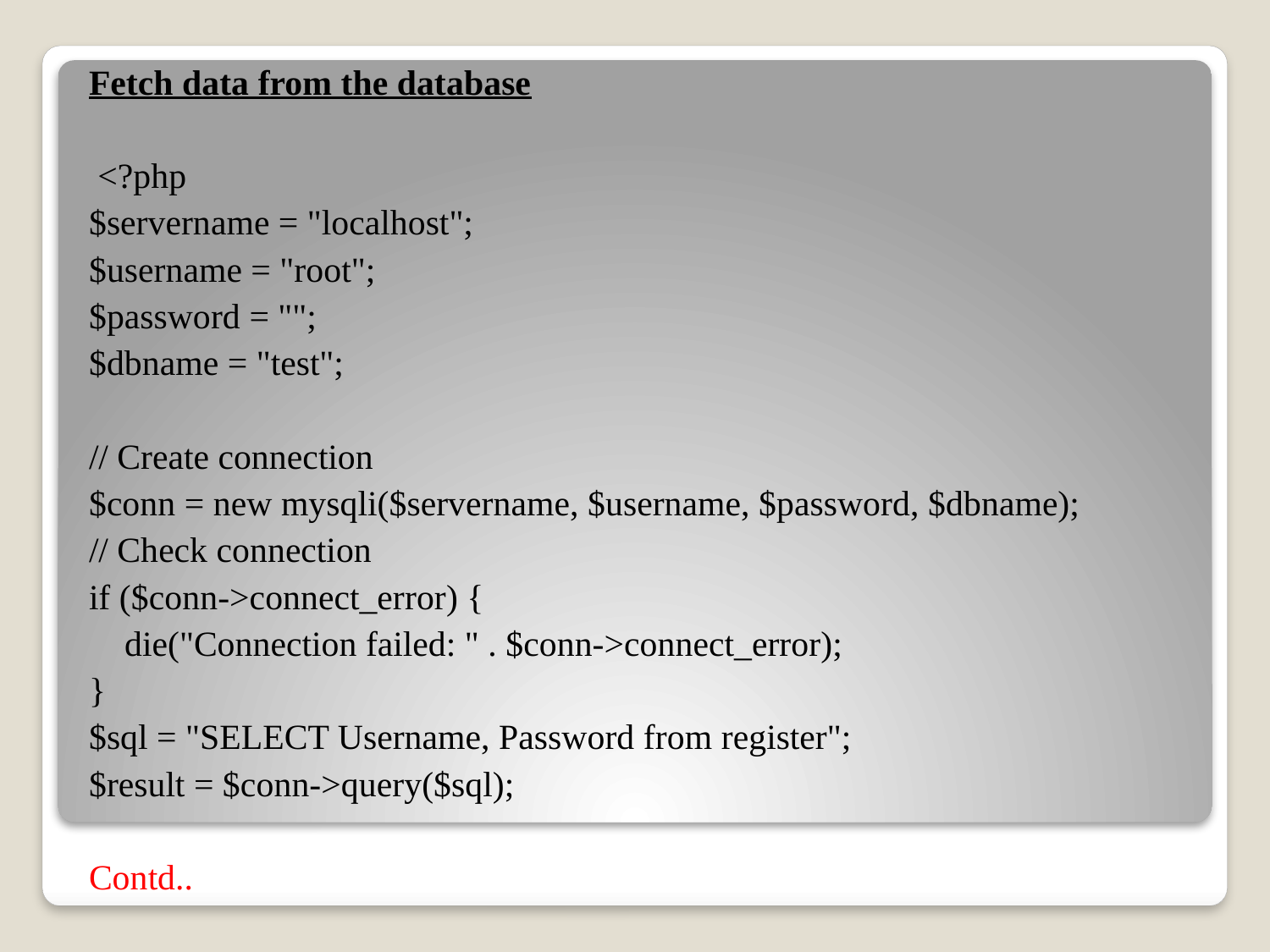

Fetch data from the database

 <?php
$servername = "localhost";
$username = "root";
$password = "";
$dbname = "test";

// Create connection
$conn = new mysqli($servername, $username, $password, $dbname);
// Check connection
if ($conn->connect_error) {
    die("Connection failed: " . $conn->connect_error);
}
$sql = "SELECT Username, Password from register";
$result = $conn->query($sql);

Contd..